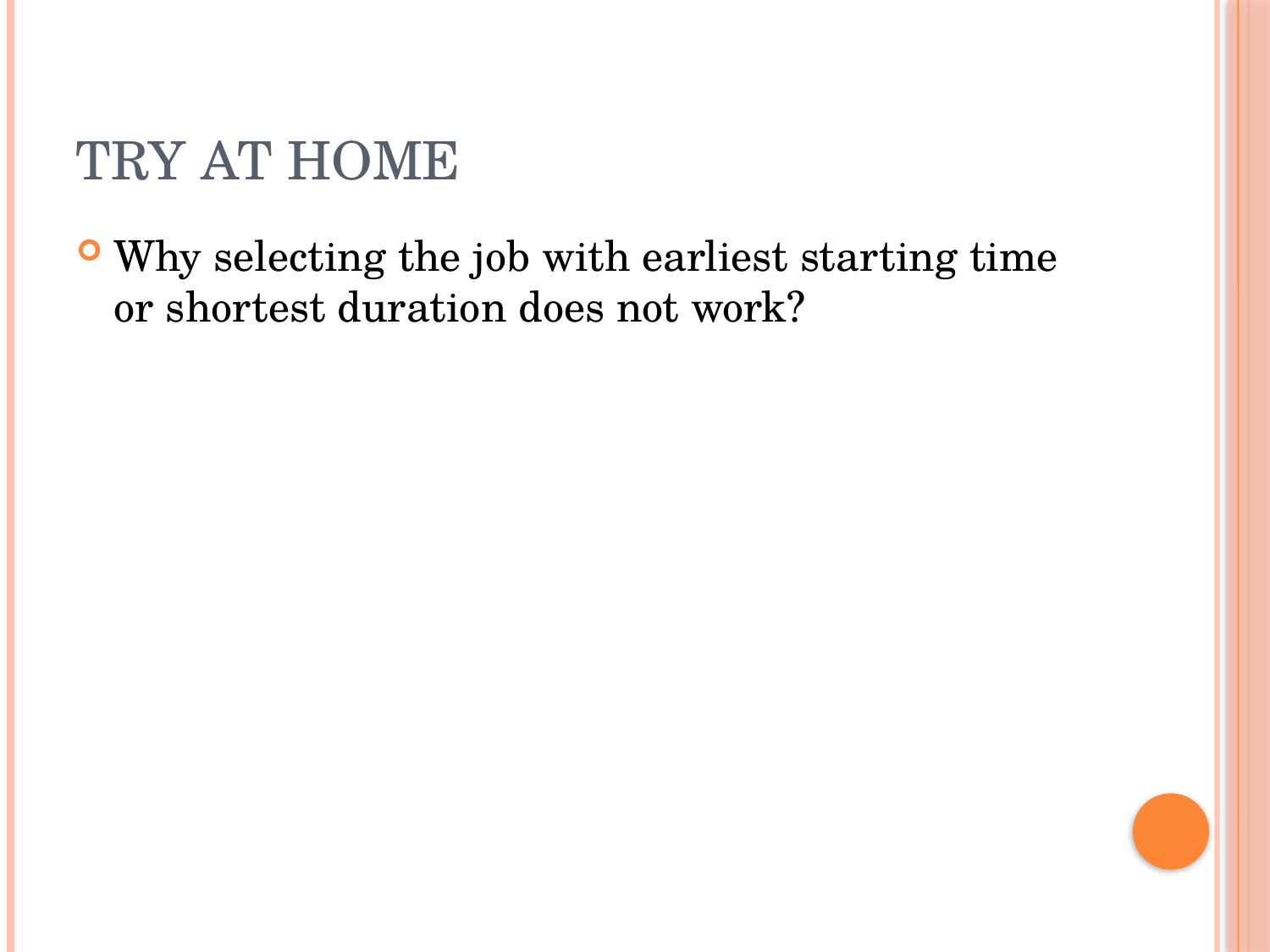

# Try at home
Why selecting the job with earliest starting time or shortest duration does not work?